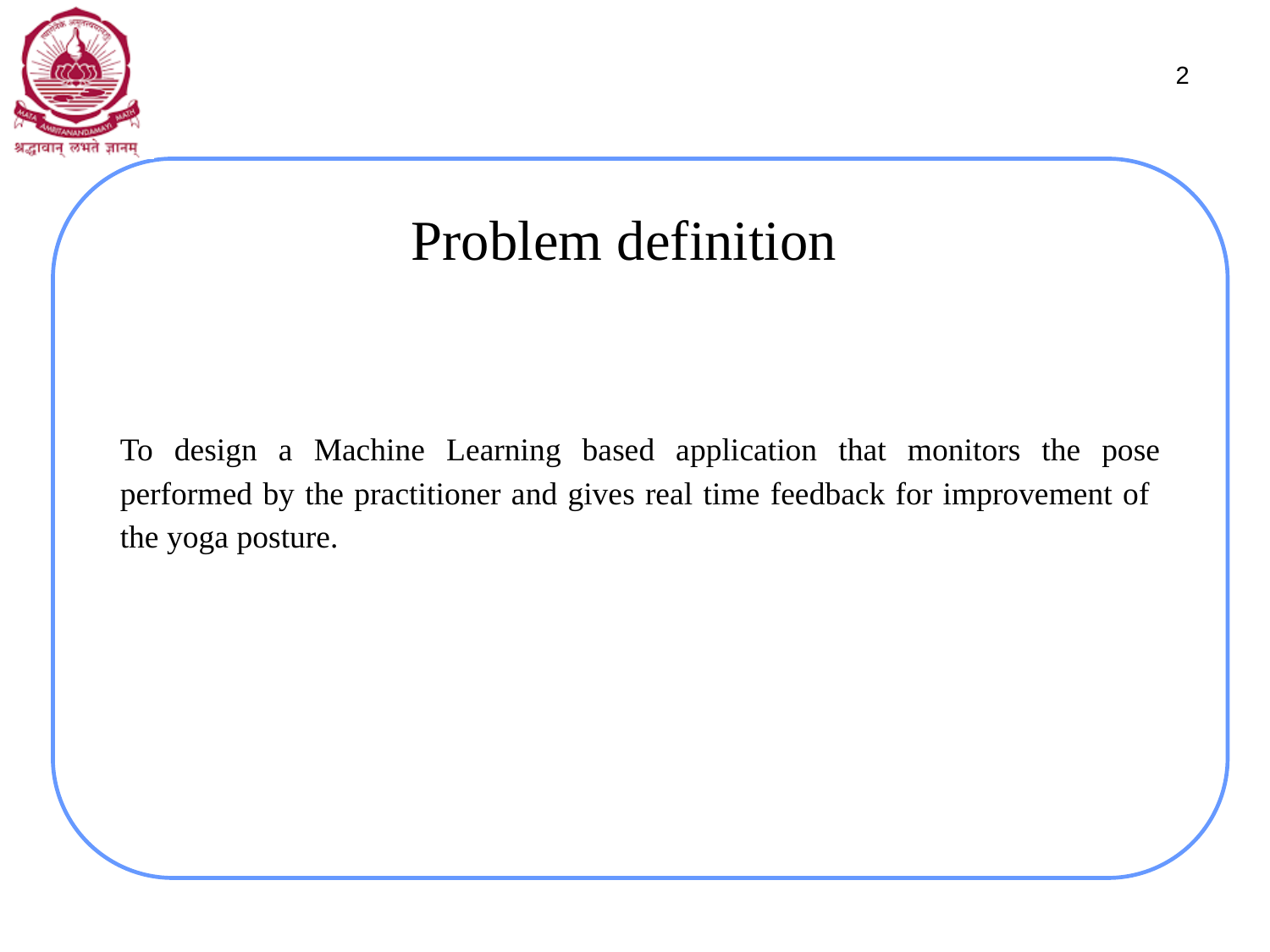

2
# Problem definition
To design a Machine Learning based application that monitors the pose performed by the practitioner and gives real time feedback for improvement of  the yoga posture.